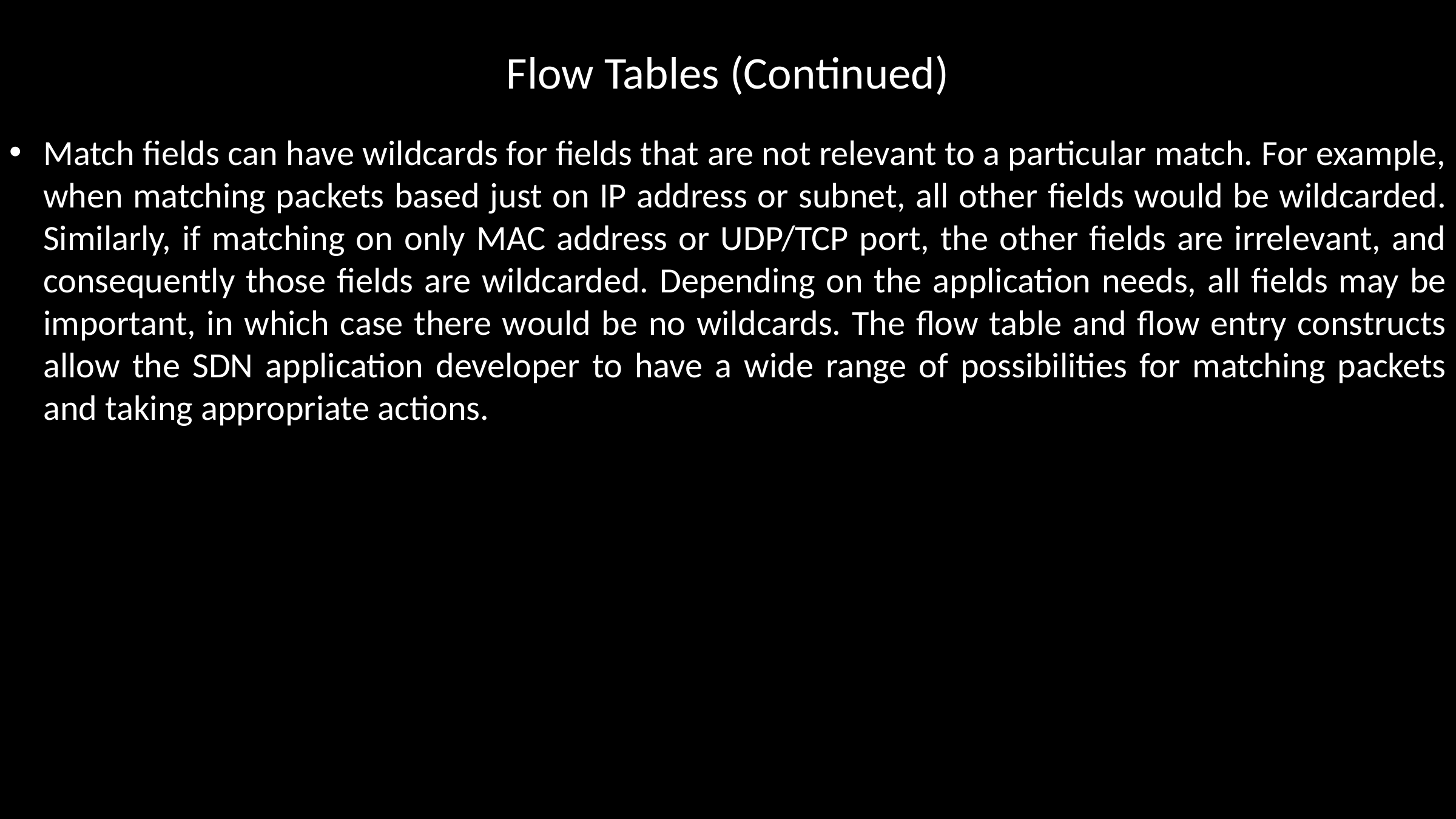

# Flow Tables (Continued)
Match fields can have wildcards for fields that are not relevant to a particular match. For example, when matching packets based just on IP address or subnet, all other fields would be wildcarded. Similarly, if matching on only MAC address or UDP/TCP port, the other fields are irrelevant, and consequently those fields are wildcarded. Depending on the application needs, all fields may be important, in which case there would be no wildcards. The flow table and flow entry constructs allow the SDN application developer to have a wide range of possibilities for matching packets and taking appropriate actions.